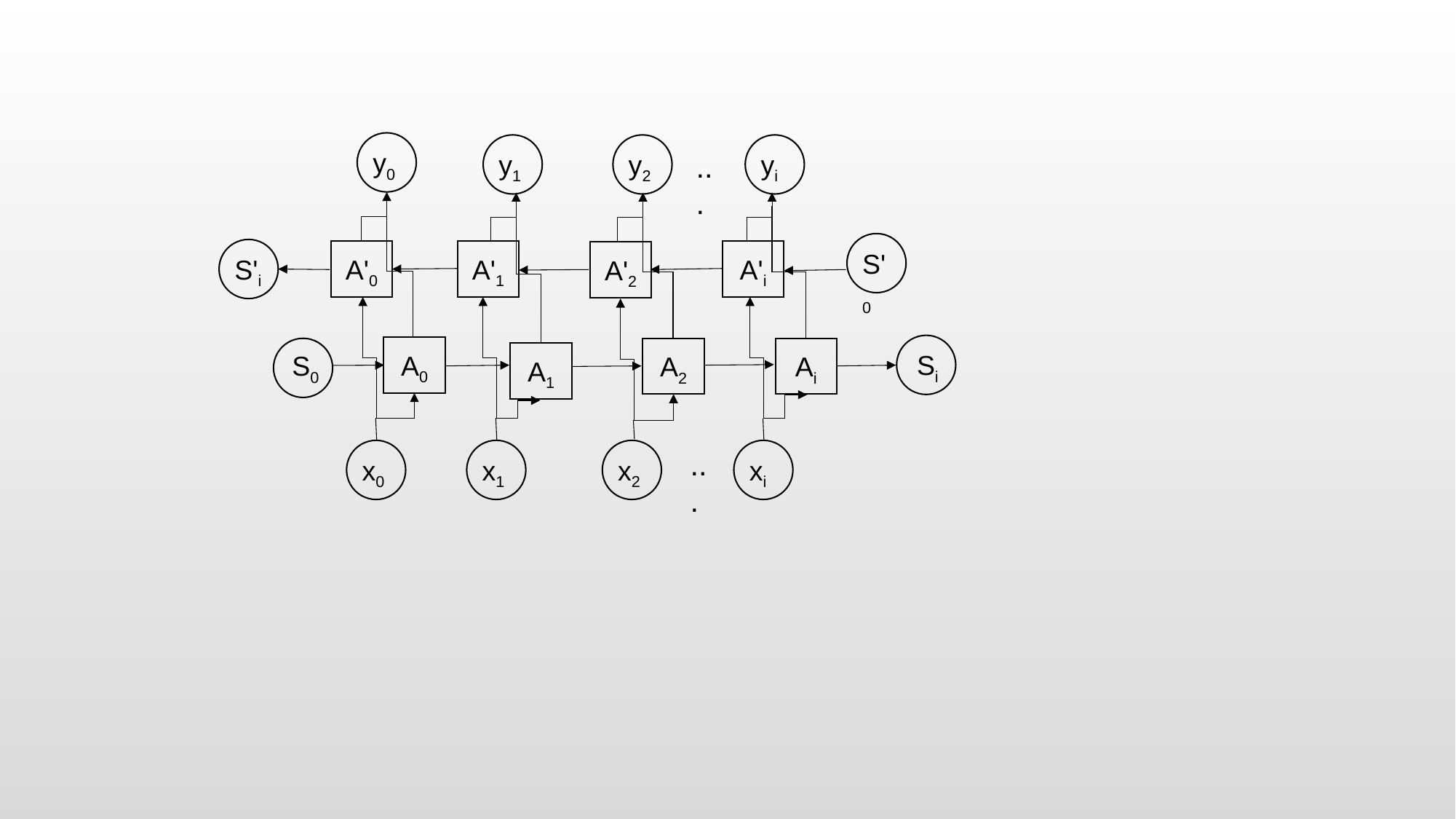

y0
y1
y2
...
yi

S'0

S'i

A'0

A'1

A'i

A'2

A0

A2

Ai
Si

A1
S0

...

x0
x1
x2
xi